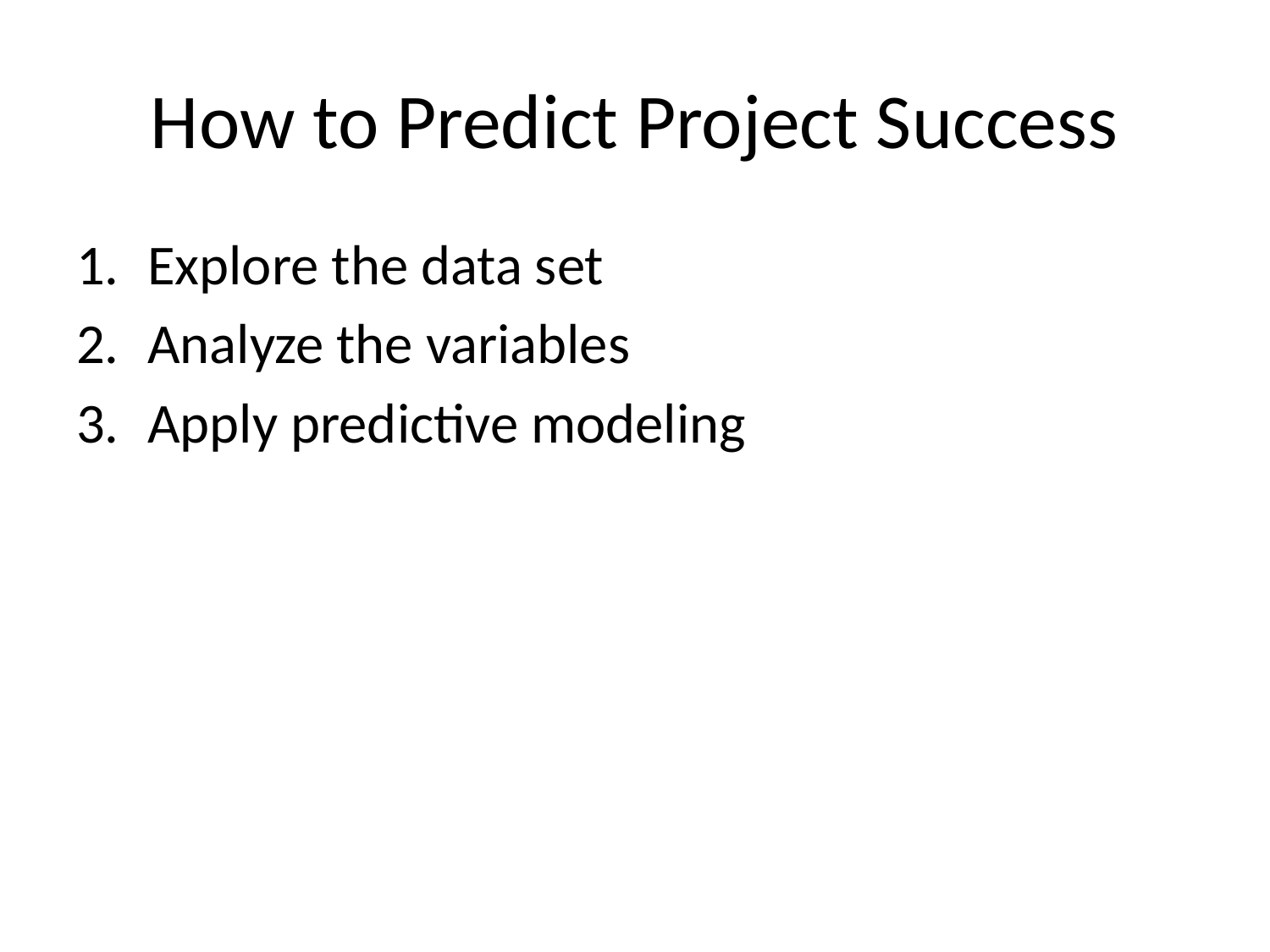

# How to Predict Project Success
Explore the data set
Analyze the variables
Apply predictive modeling